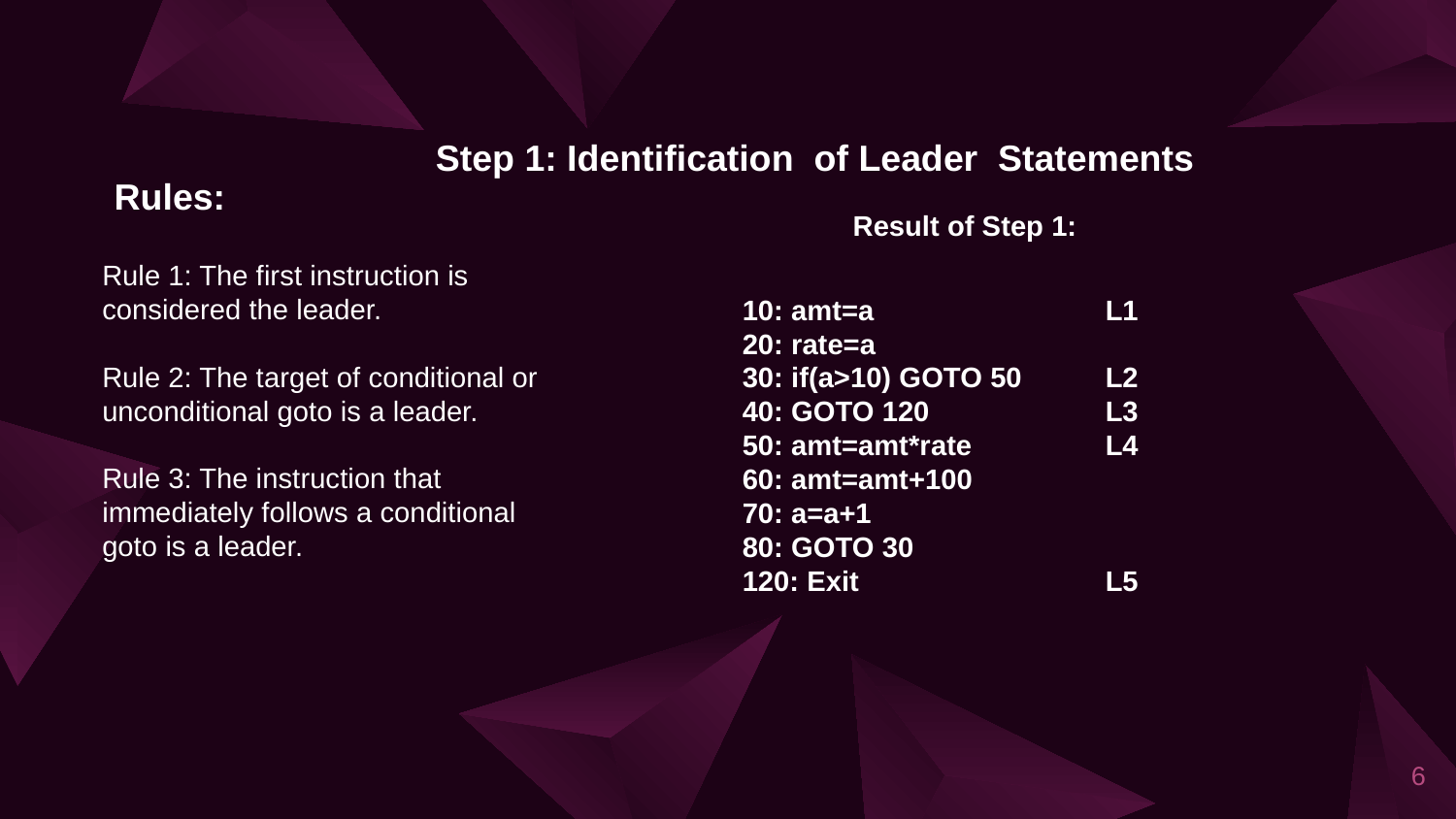

Step 1: Identification  of Leader  Statements
Rules:

Result of Step 1:
Rule 1: The first instruction is considered the leader.

Rule 2: The target of conditional or unconditional goto is a leader.

Rule 3: The instruction that immediately follows a conditional
goto is a leader.
10: amt=a		         L1
20: rate=a
30: if(a>10) GOTO 50	         L2
40: GOTO 120	         L3
50: amt=amt*rate	         L4
60: amt=amt+100
70: a=a+1
80: GOTO 30
120: Exit		         L5
6